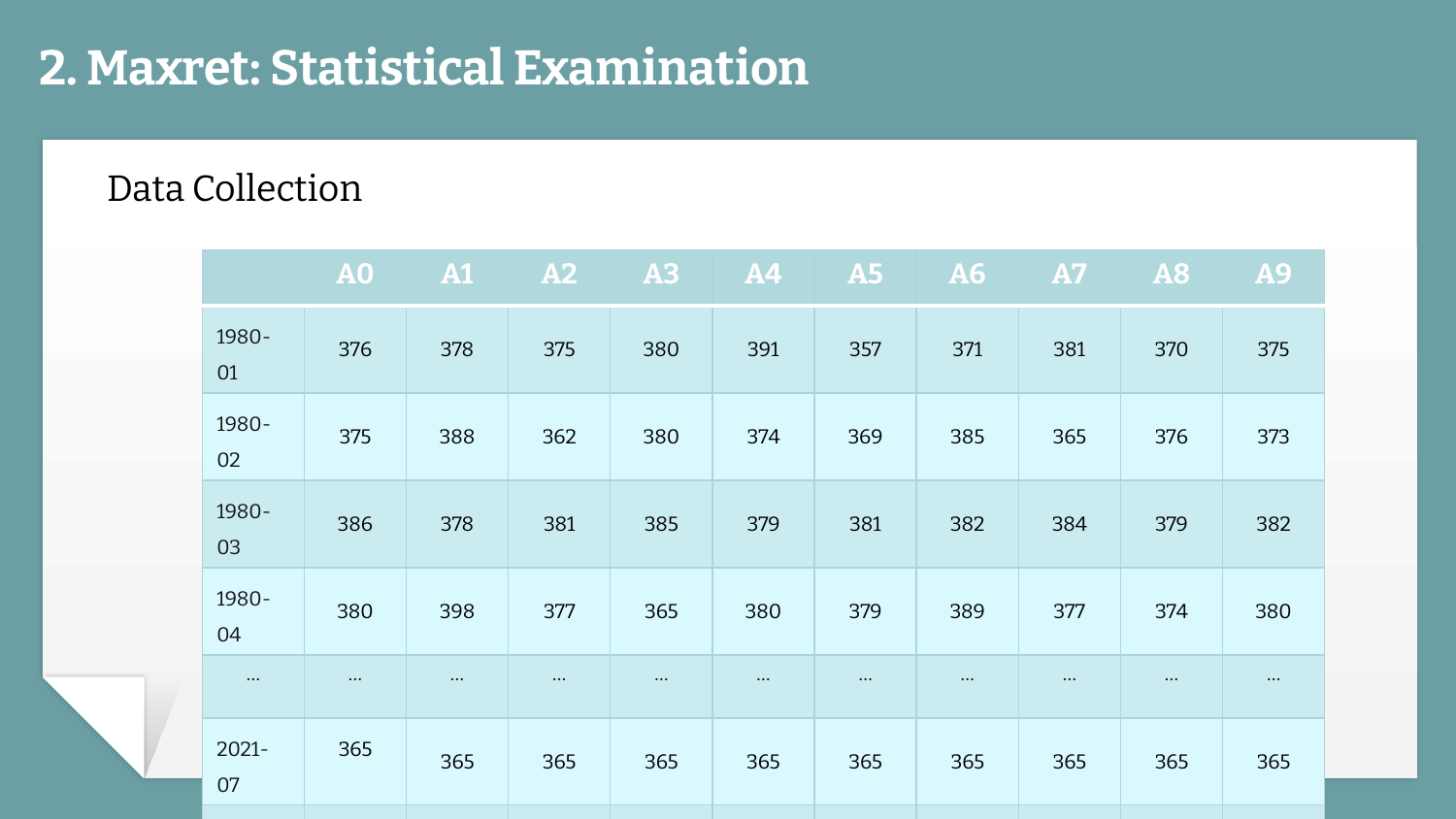

# 2. Maxret: Statistical Examination
Data Collection
|  | A0 | A1 | A2 | A3 | A4 | A5 | A6 | A7 | A8 | A9 |
| --- | --- | --- | --- | --- | --- | --- | --- | --- | --- | --- |
| 1980-01 | 376 | 378 | 375 | 380 | 391 | 357 | 371 | 381 | 370 | 375 |
| 1980-02 | 375 | 388 | 362 | 380 | 374 | 369 | 385 | 365 | 376 | 373 |
| 1980-03 | 386 | 378 | 381 | 385 | 379 | 381 | 382 | 384 | 379 | 382 |
| 1980-04 | 380 | 398 | 377 | 365 | 380 | 379 | 389 | 377 | 374 | 380 |
| … | … | … | … | … | … | … | … | … | … | … |
| 2021-07 | 365 | 365 | 365 | 365 | 365 | 365 | 365 | 365 | 365 | 365 |
| 2021-08 | 365 | 364 | 364 | 364 | 364 | 364 | 364 | 364 | 364 | 365 |